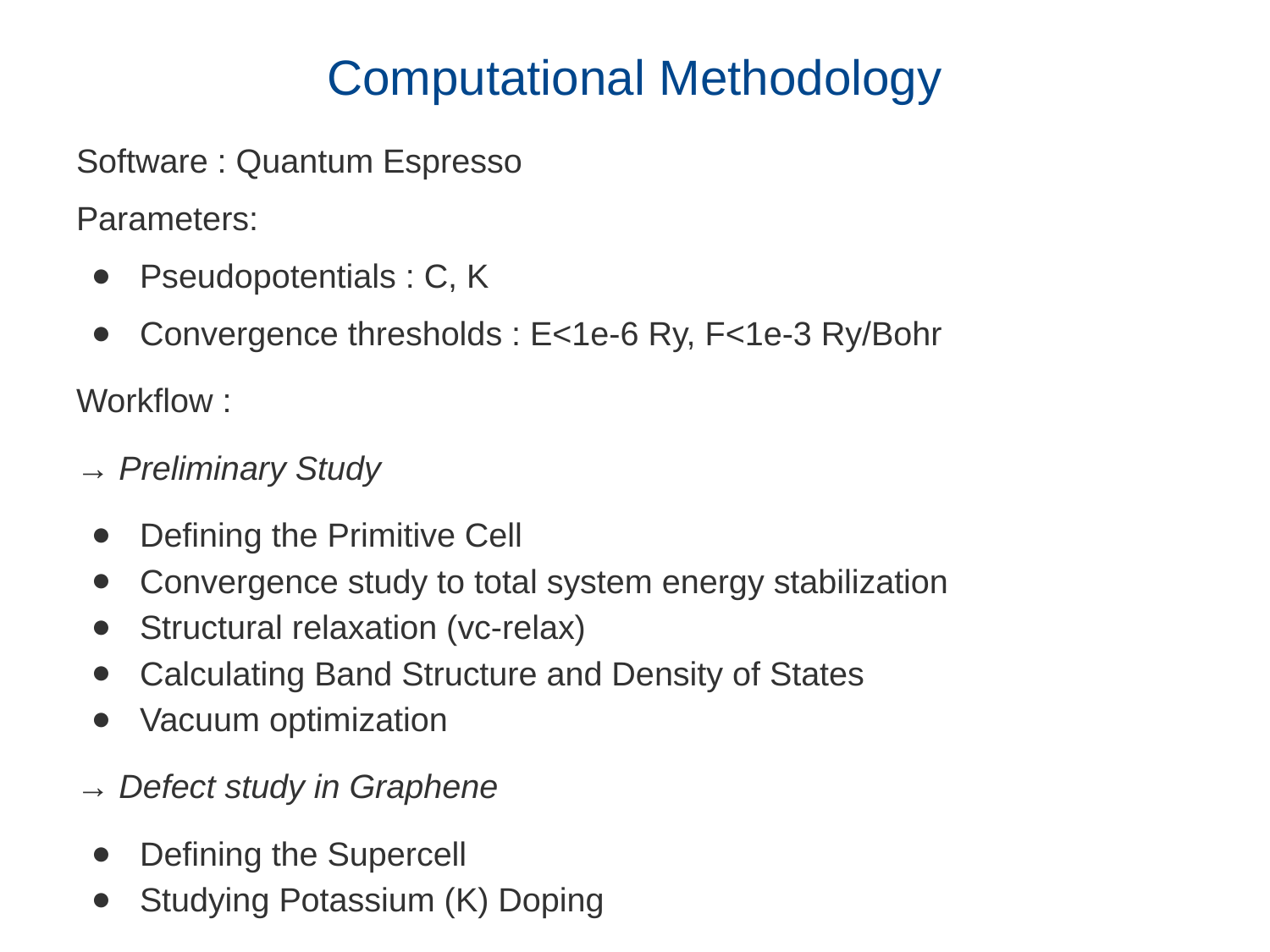

# Computational Methodology
Software : Quantum Espresso
Parameters:
Pseudopotentials : C, K
Convergence thresholds : E<1e-6 Ry, F<1e-3 Ry/Bohr
Workflow :
→ Preliminary Study
Defining the Primitive Cell
Convergence study to total system energy stabilization
Structural relaxation (vc-relax)
Calculating Band Structure and Density of States
Vacuum optimization
→ Defect study in Graphene
Defining the Supercell
Studying Potassium (K) Doping